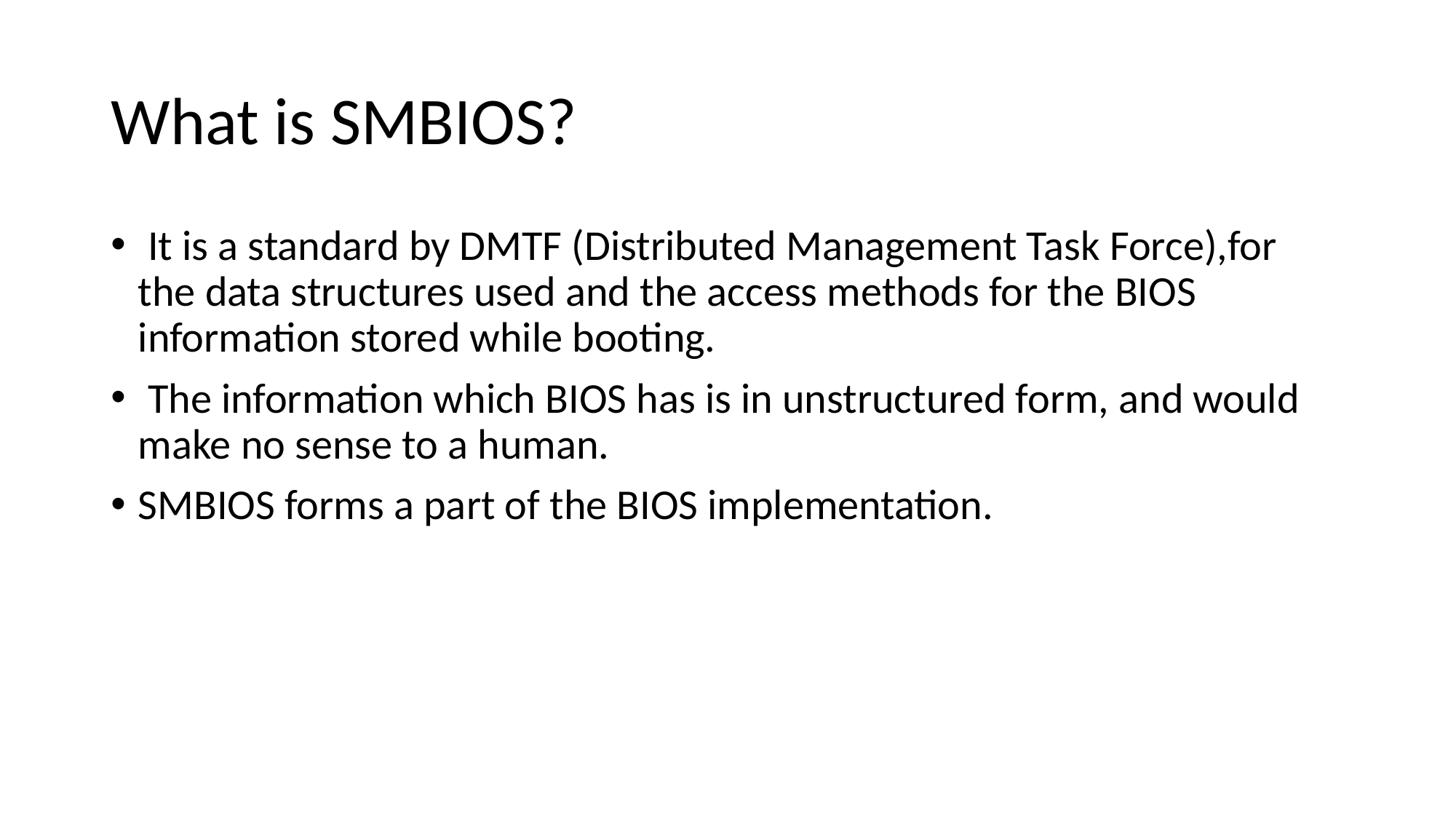

# What is SMBIOS?
 It is a standard by DMTF (Distributed Management Task Force),for the data structures used and the access methods for the BIOS information stored while booting.
 The information which BIOS has is in unstructured form, and would make no sense to a human.
SMBIOS forms a part of the BIOS implementation.